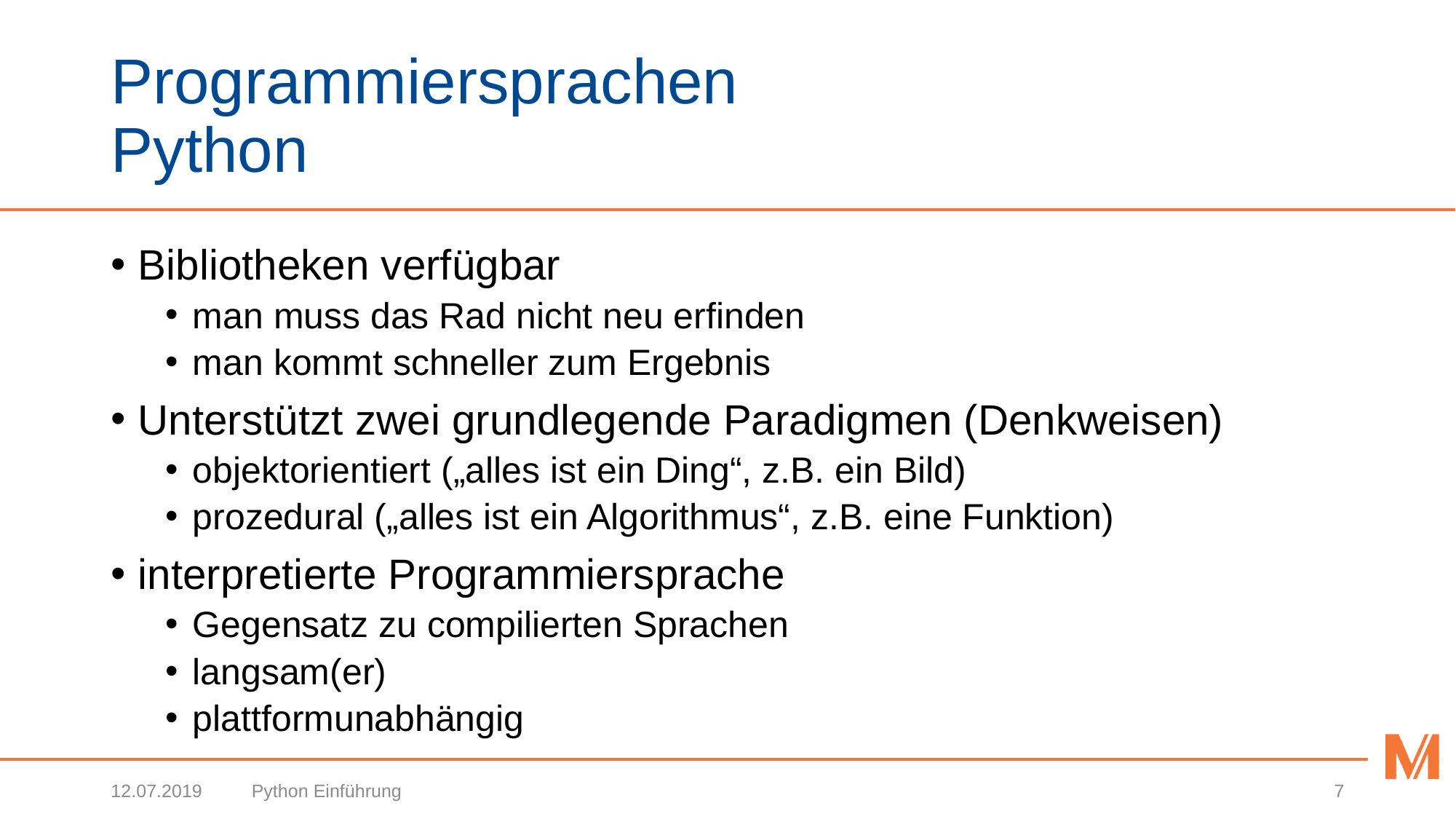

# Programmiersprachen Python
Bibliotheken verfügbar
man muss das Rad nicht neu erfinden
man kommt schneller zum Ergebnis
Unterstützt zwei grundlegende Paradigmen (Denkweisen)
objektorientiert („alles ist ein Ding“, z.B. ein Bild)
prozedural („alles ist ein Algorithmus“, z.B. eine Funktion)
interpretierte Programmiersprache
Gegensatz zu compilierten Sprachen
langsam(er)
plattformunabhängig
12.07.2019
Python Einführung
7